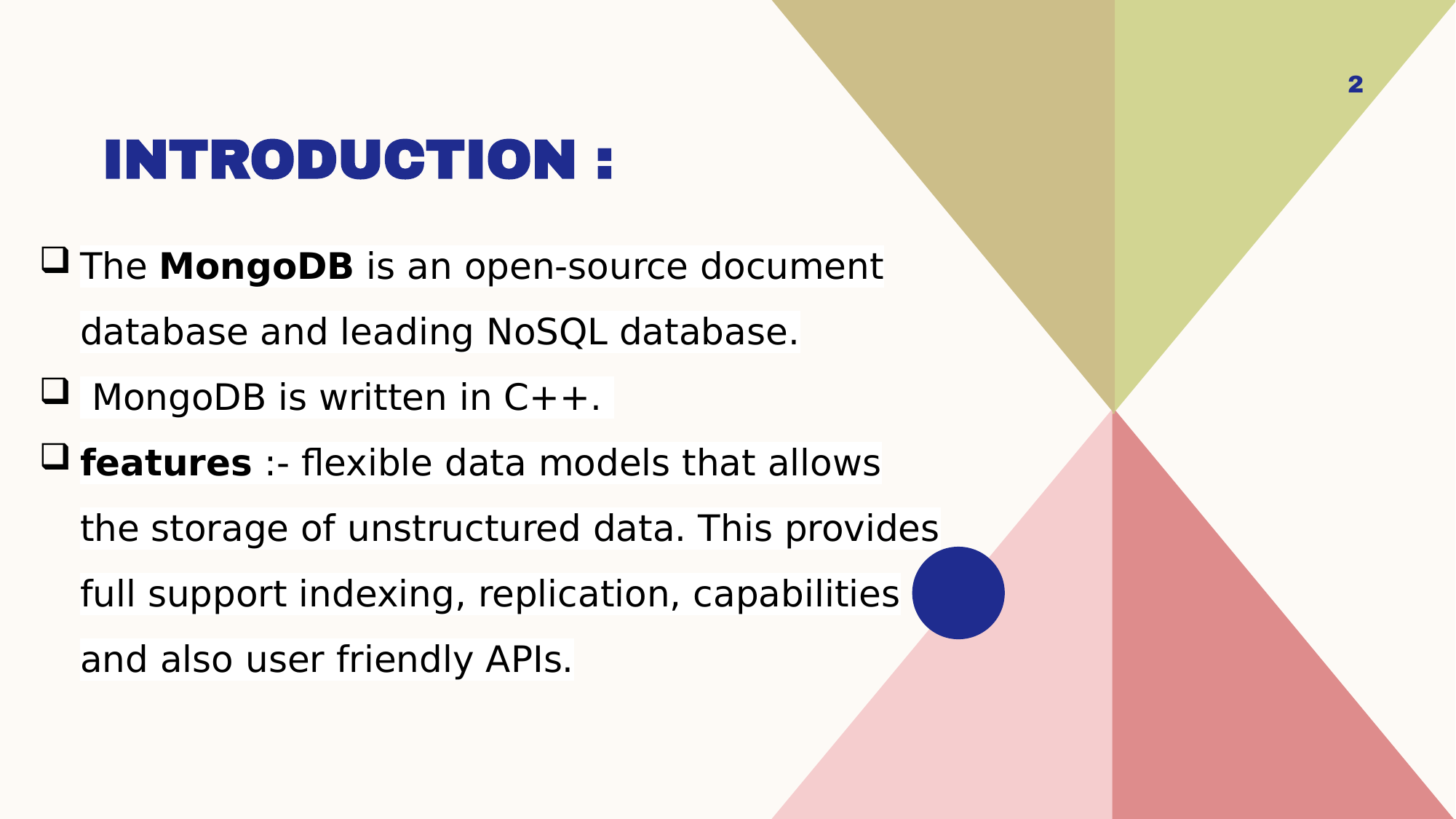

# INTRODUCTION :
2
The MongoDB is an open-source document database and leading NoSQL database.
 MongoDB is written in C++.
features :- flexible data models that allows the storage of unstructured data. This provides full support indexing, replication, capabilities and also user friendly APIs.